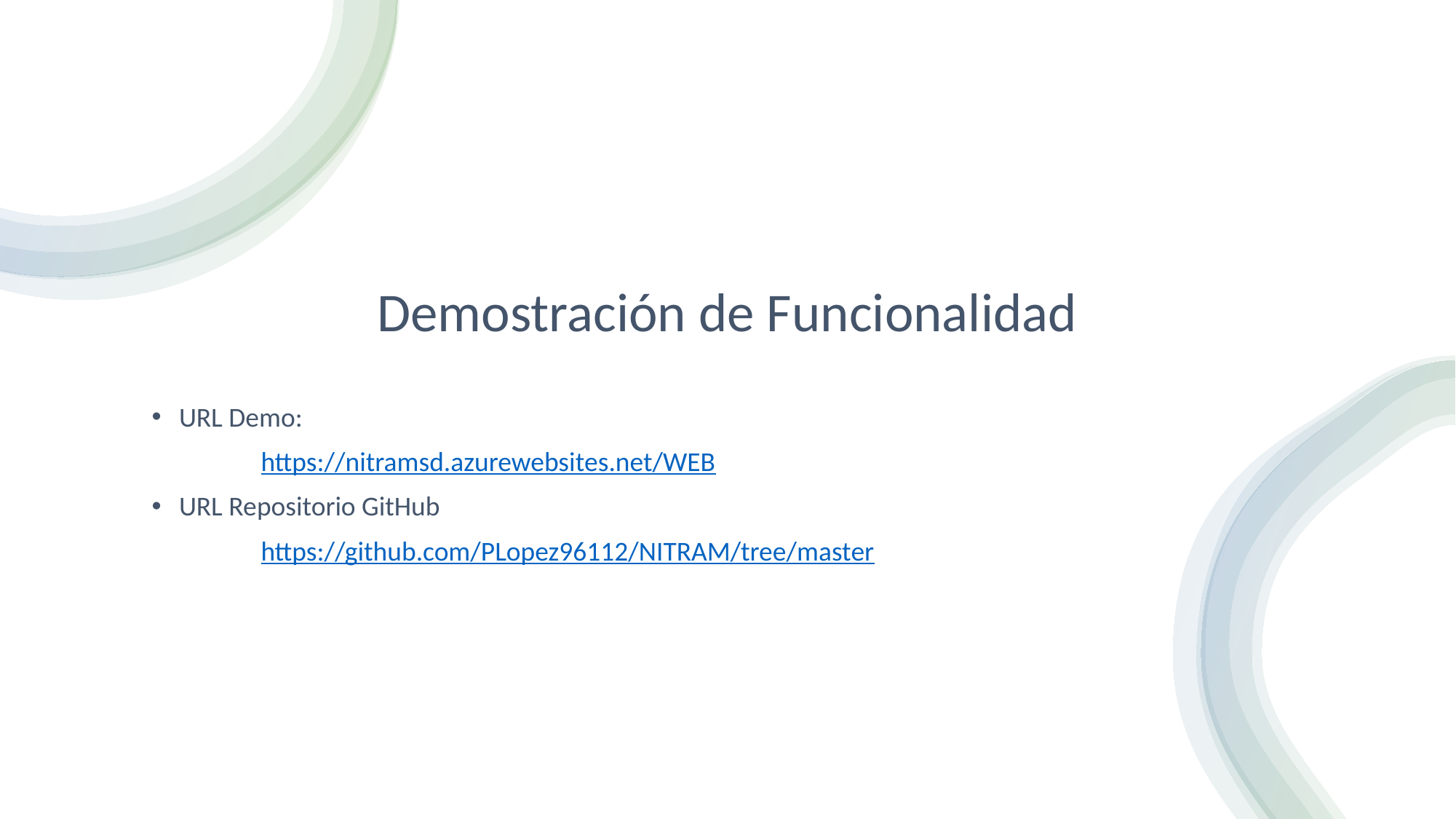

# Demostración de Funcionalidad
URL Demo:
 	https://nitramsd.azurewebsites.net/WEB
URL Repositorio GitHub
	https://github.com/PLopez96112/NITRAM/tree/master